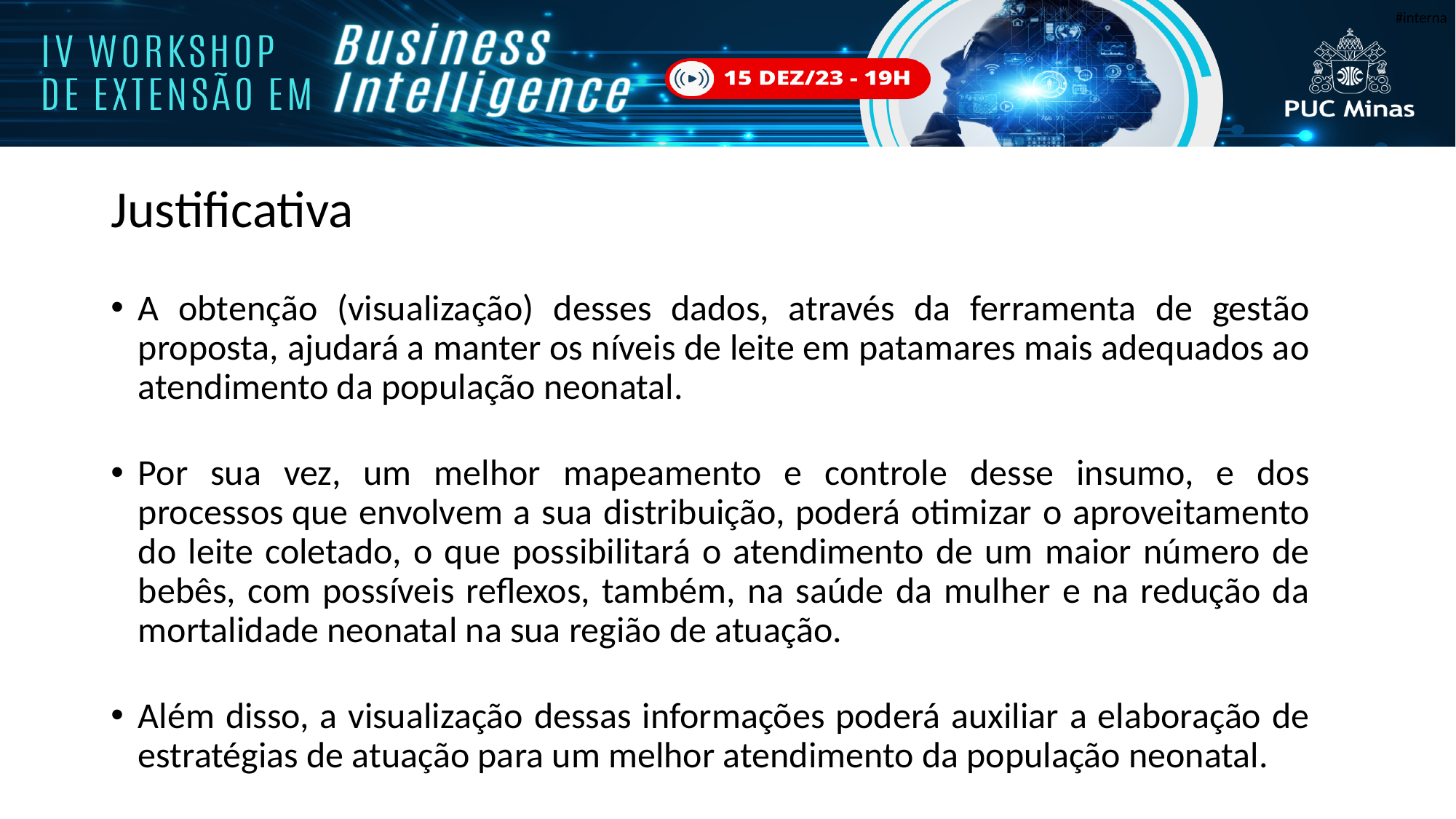

# Justificativa
A obtenção (visualização) desses dados, através da ferramenta de gestão proposta, ajudará a manter os níveis de leite em patamares mais adequados ao atendimento da população neonatal.

Por sua vez, um melhor mapeamento e controle desse insumo, e dos processos que envolvem a sua distribuição, poderá otimizar o aproveitamento do leite coletado, o que possibilitará o atendimento de um maior número de bebês, com possíveis reflexos, também, na saúde da mulher e na redução da mortalidade neonatal na sua região de atuação.

Além disso, a visualização dessas informações poderá auxiliar a elaboração de estratégias de atuação para um melhor atendimento da população neonatal.